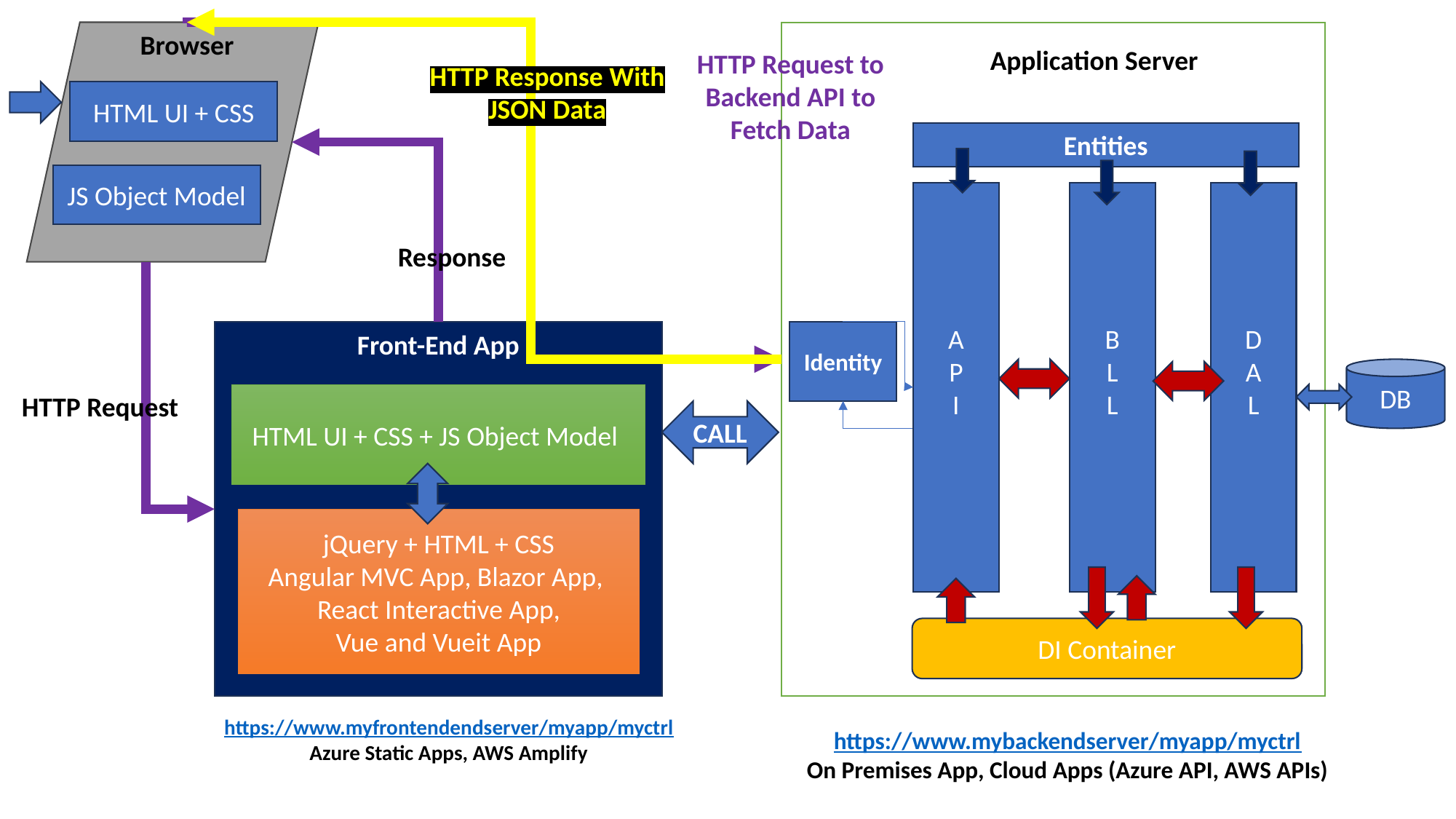

Browser
Application Server
HTTP Request to Backend API to Fetch Data
HTTP Response With JSON Data

HTML UI + CSS
Entities

JS Object Model
A
P
I

B
L
L

D
A
L

Response

Front-End App
Identity

DB

HTTP Request
HTML UI + CSS + JS Object Model

CALL

jQuery + HTML + CSS
Angular MVC App, Blazor App,
React Interactive App,
Vue and Vueit App

DI Container
https://www.myfrontendendserver/myapp/myctrl
Azure Static Apps, AWS Amplify
https://www.mybackendserver/myapp/myctrl
On Premises App, Cloud Apps (Azure API, AWS APIs)